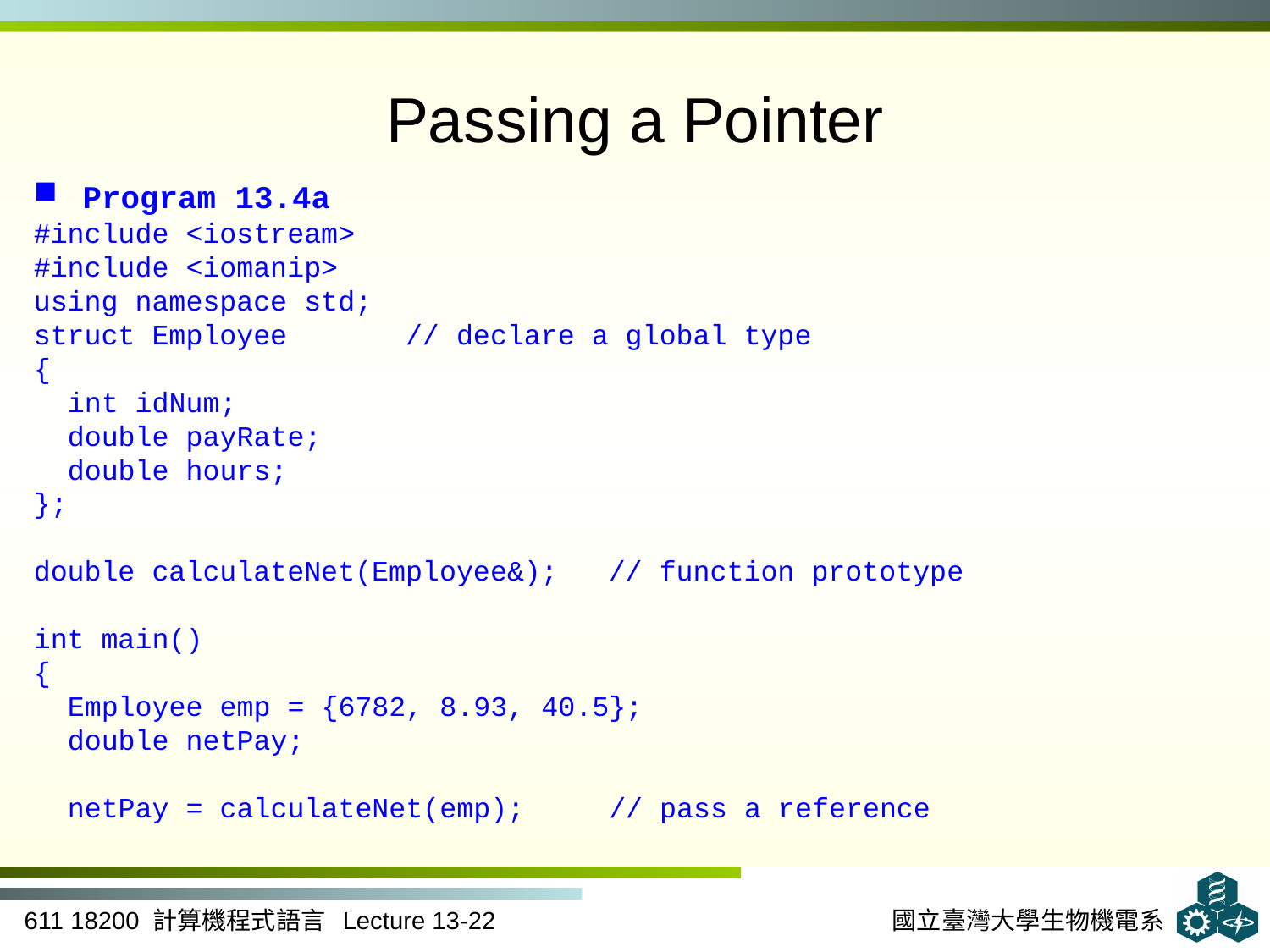

# Passing a Pointer
 Program 13.4a
#include <iostream>
#include <iomanip>
using namespace std;
struct Employee       // declare a global type
{
  int idNum;
  double payRate;
  double hours;
};

double calculateNet(Employee&);   // function prototype

int main()
{
  Employee emp = {6782, 8.93, 40.5};
  double netPay;

  netPay = calculateNet(emp);     // pass a reference